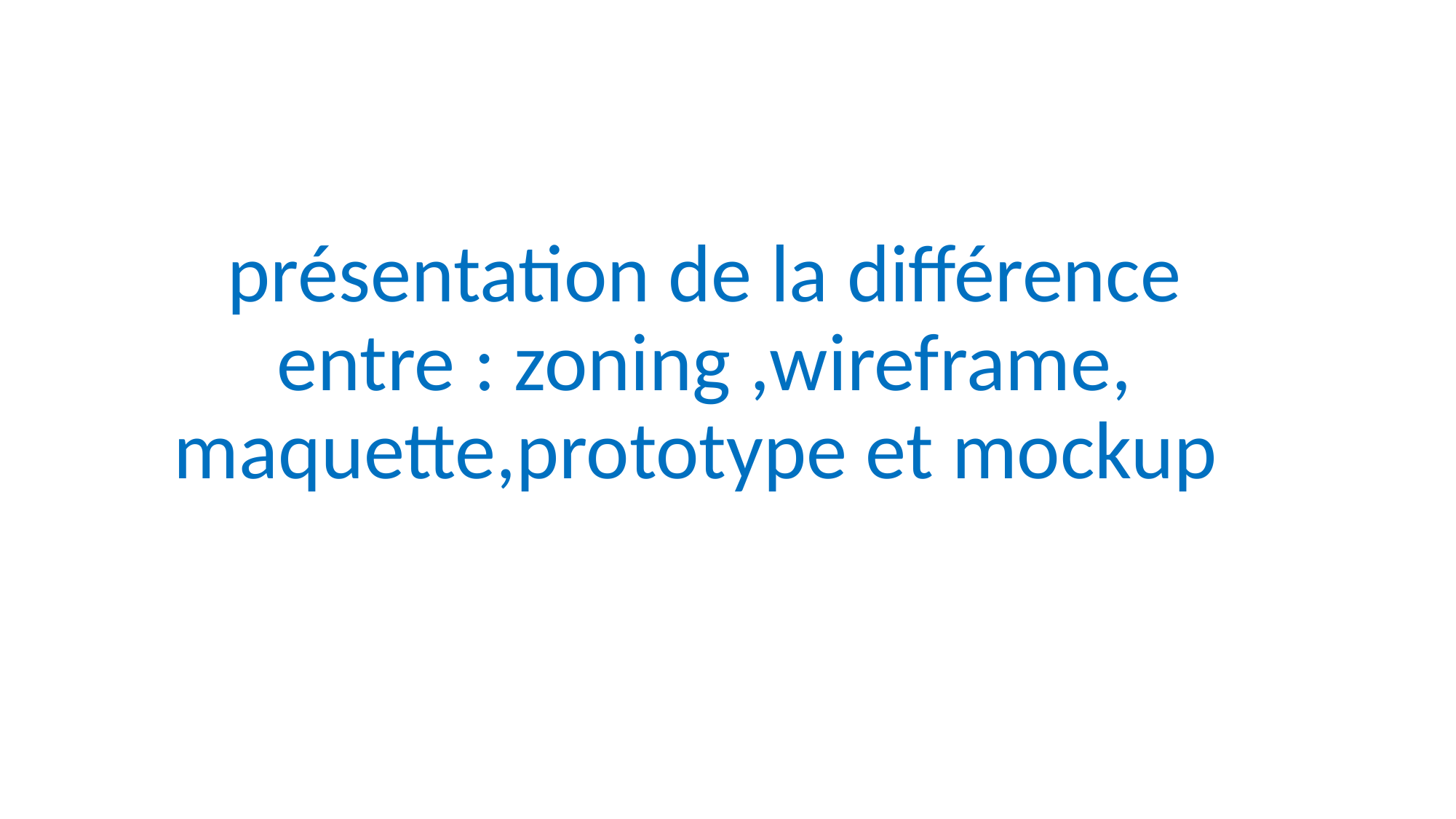

# présentation de la différence entre : zoning ,wireframe, maquette,prototype et mockup